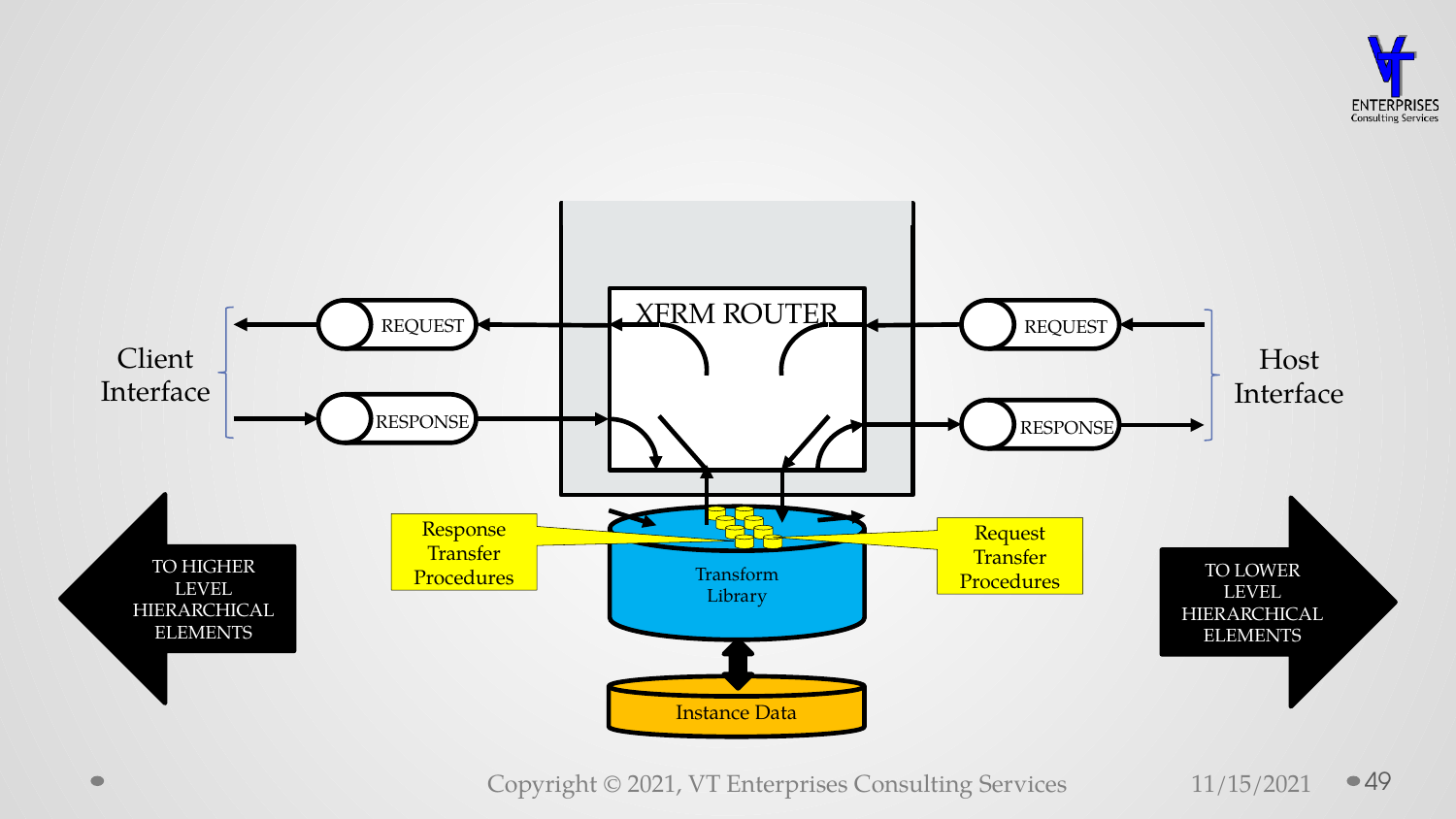

#

XFRM ROUTER

REQUEST
REQUEST

Client
Interface
Host
Interface

RESPONSE
RESPONSE

TO HIGHER LEVEL HIERARCHICAL ELEMENTS
TO LOWER LEVEL HIERARCHICAL ELEMENTS
Transform
Library

Response
Transfer
Procedures
Request
Transfer
Procedures

Instance Data

49
11/15/2021